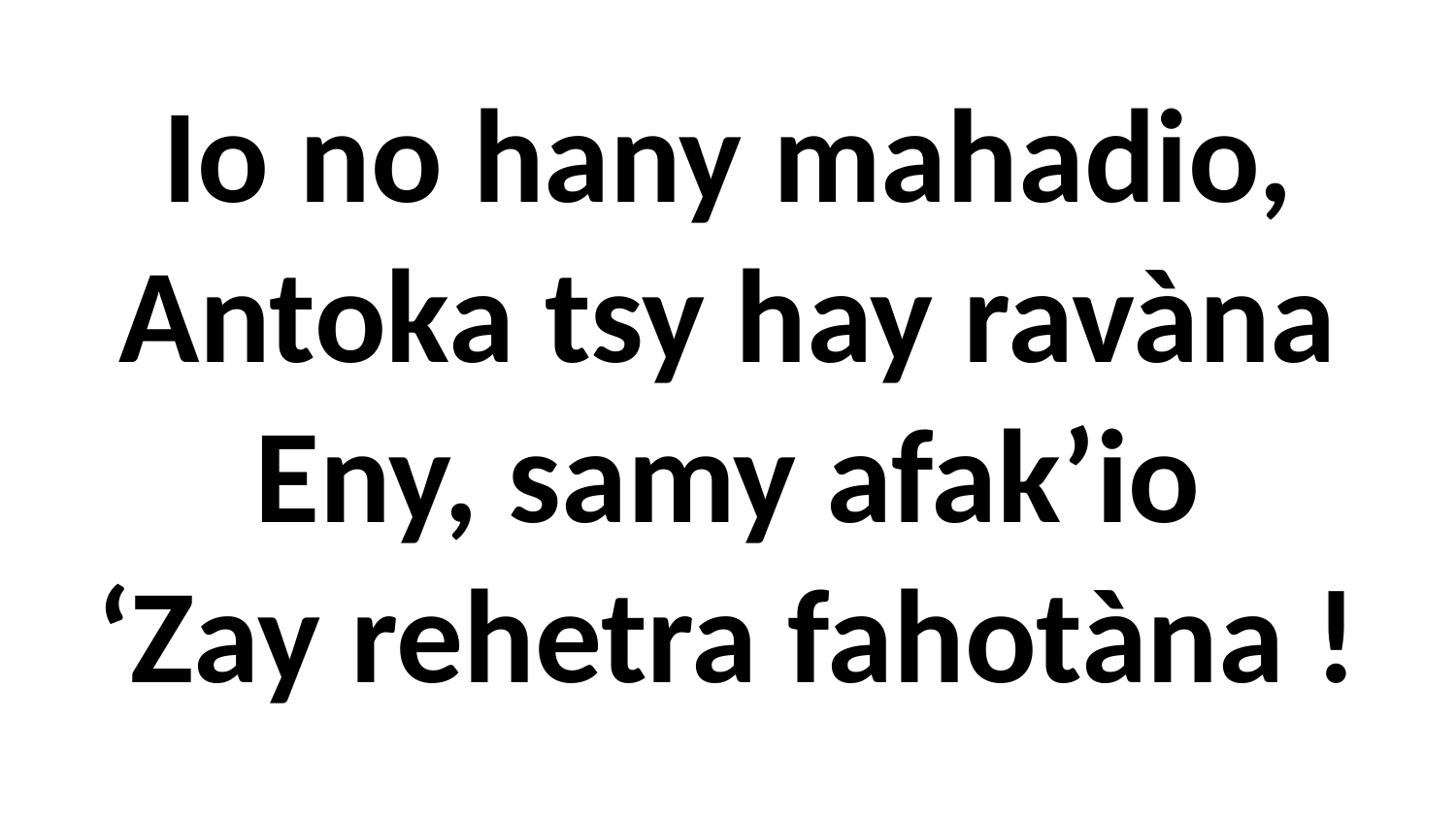

# Io no hany mahadio, Antoka tsy hay ravàna Eny, samy afak’io ‘Zay rehetra fahotàna !